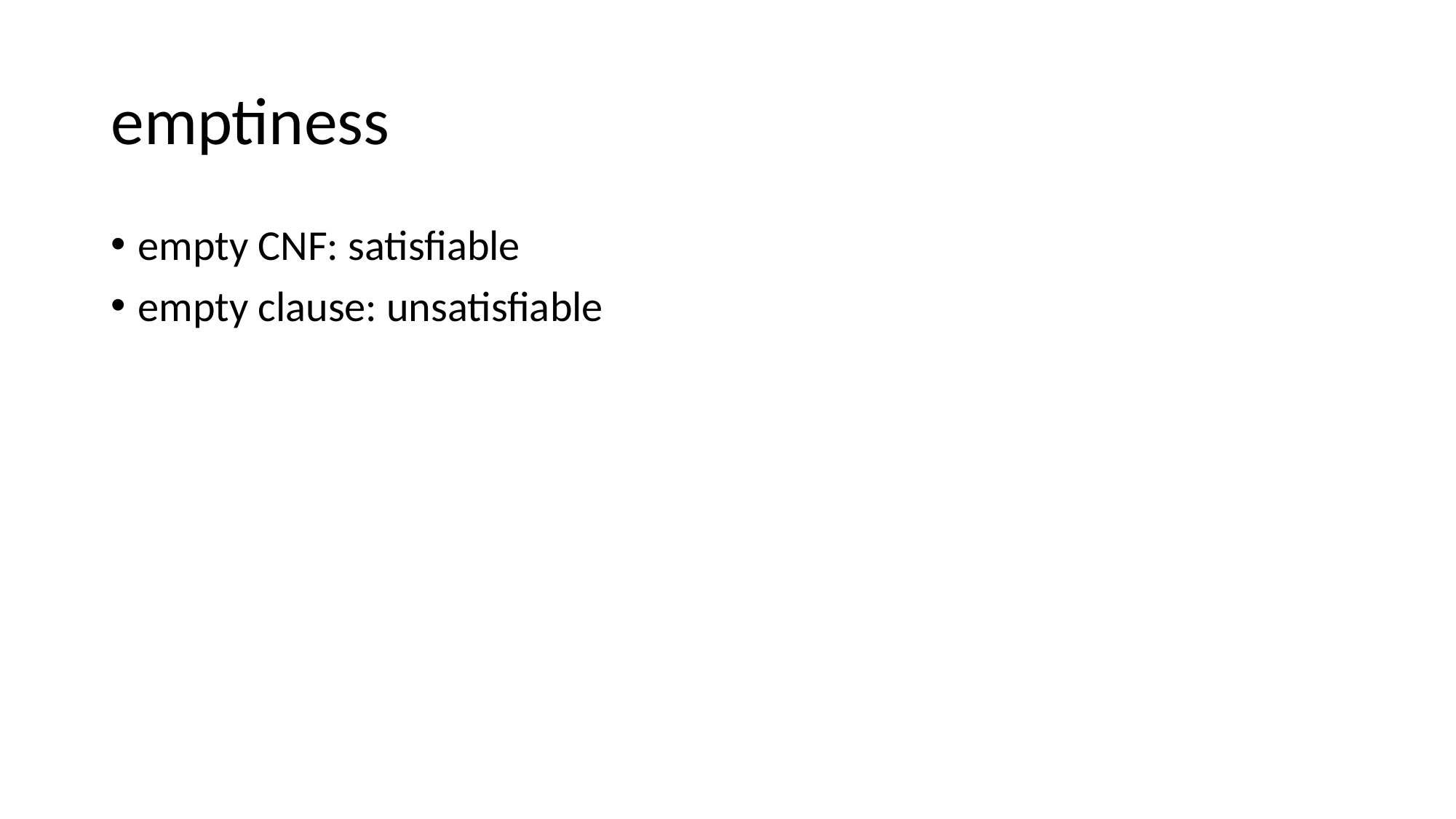

# emptiness
empty CNF: satisfiable
empty clause: unsatisfiable